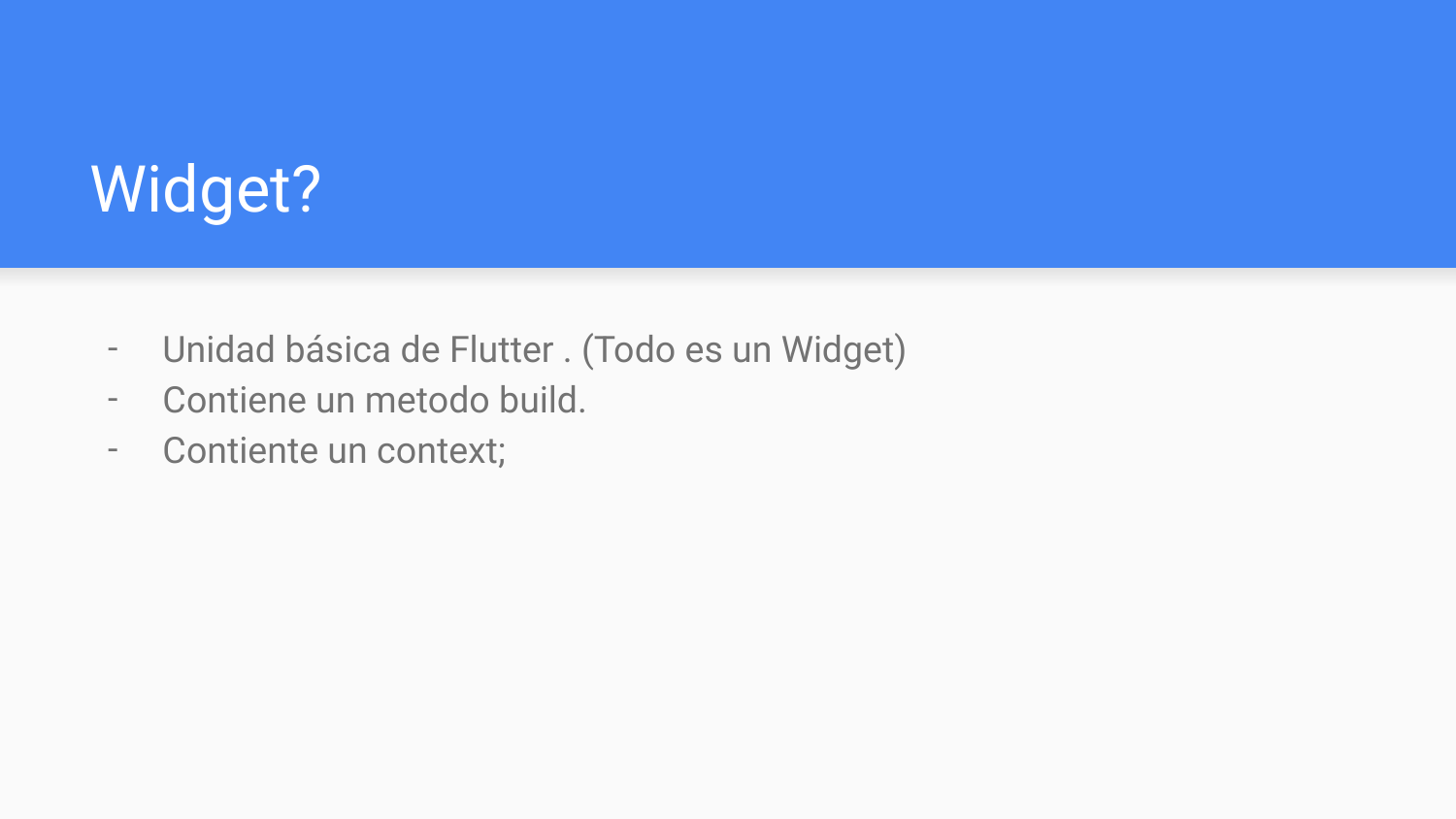

# Widget?
Unidad básica de Flutter . (Todo es un Widget)
Contiene un metodo build.
Contiente un context;